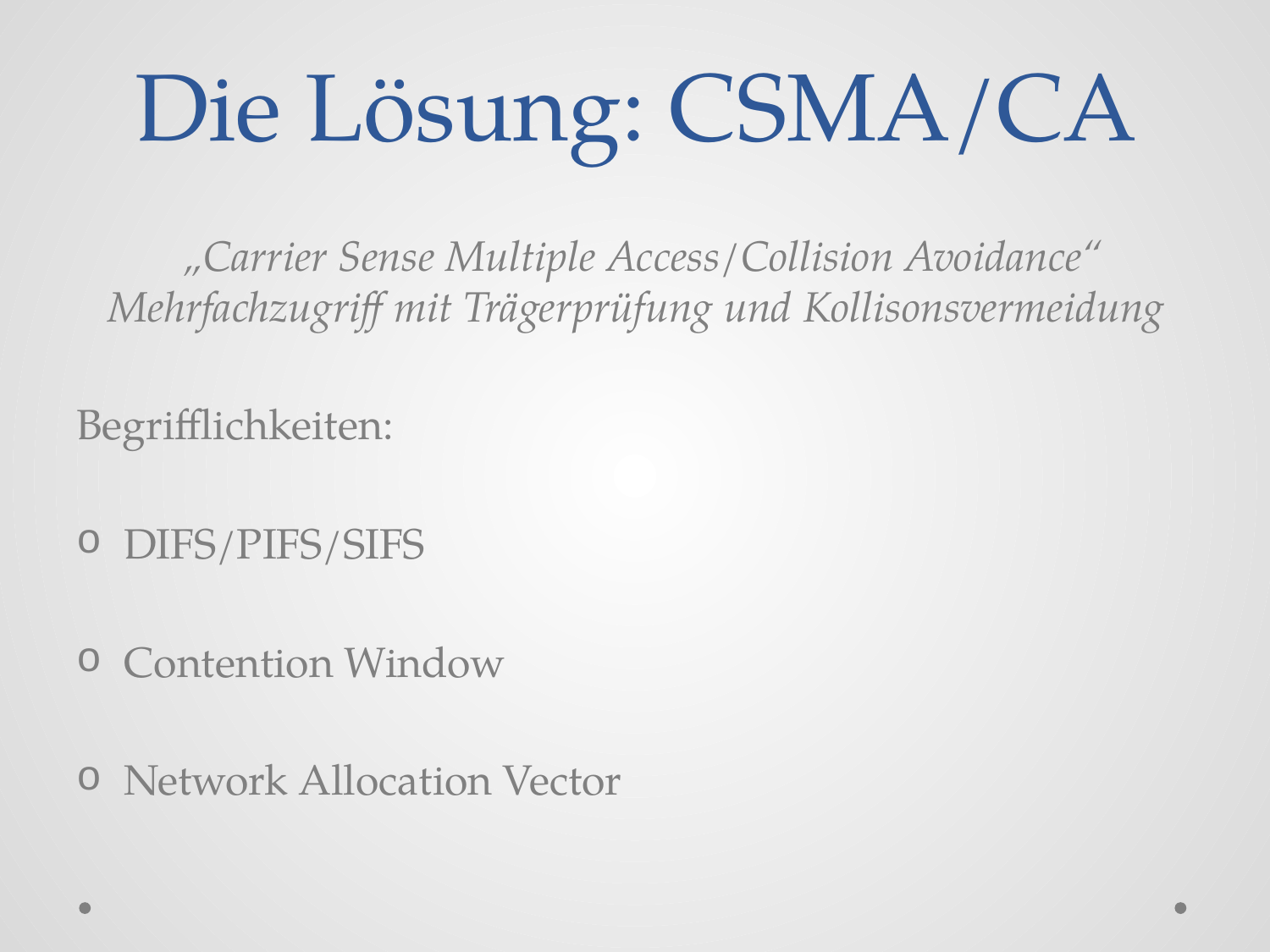

# Die Lösung: CSMA/CA
          „Carrier Sense Multiple Access/Collision Avoidance“            Mehrfachzugriff mit Trägerprüfung und Kollisonsvermeidung

Begrifflichkeiten:

DIFS/PIFS/SIFS

Contention Window

Network Allocation Vector